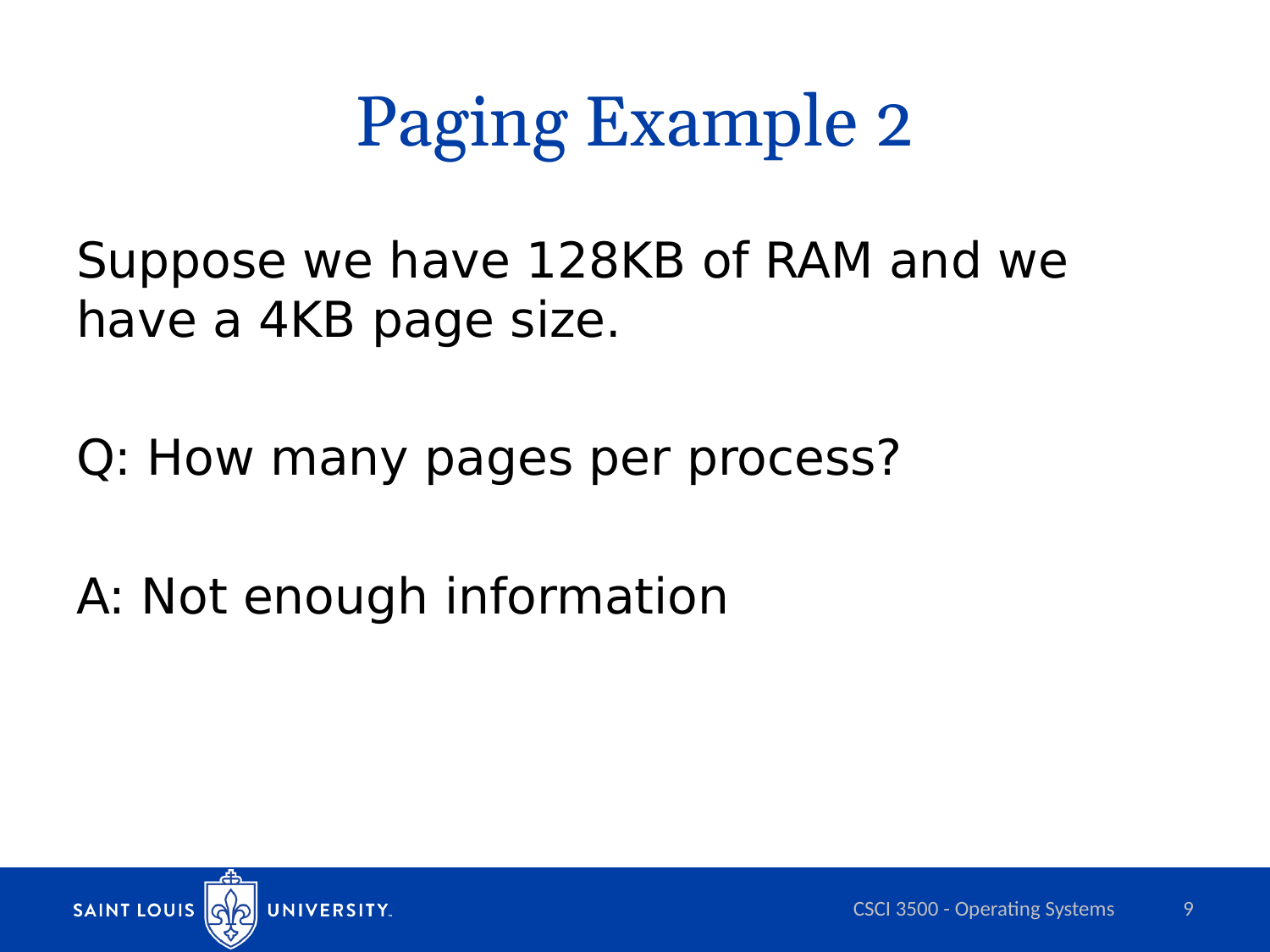

# Paging Example 2
Suppose we have 128KB of RAM and we have a 4KB page size.

Q: How many pages per process?

A: Not enough information
CSCI 3500 - Operating Systems
9